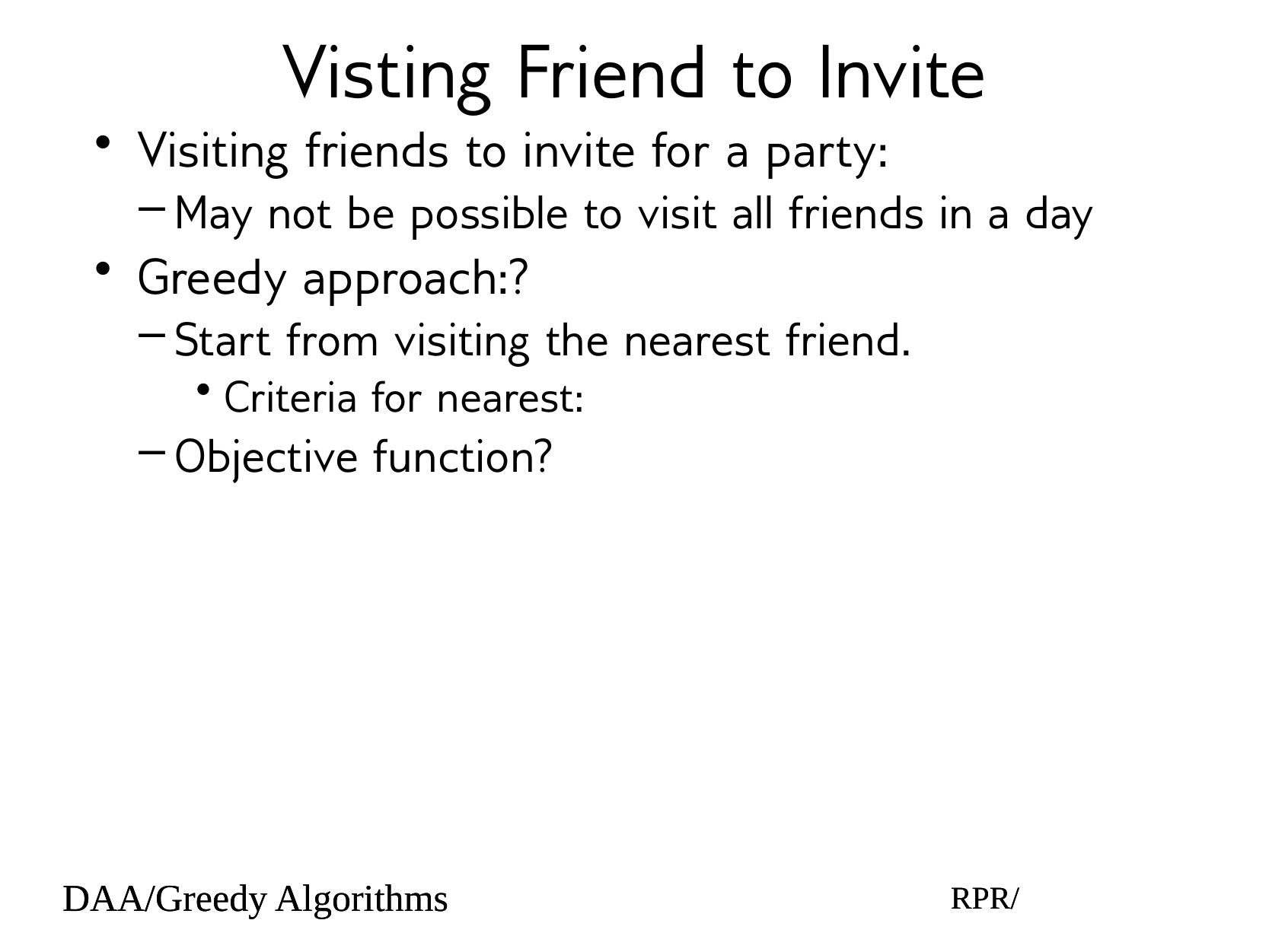

# Visting Friend to Invite
Visiting friends to invite for a party:
May not be possible to visit all friends in a day
Greedy approach:?
Start from visiting the nearest friend.
Criteria for nearest:
Objective function?
DAA/Greedy Algorithms
RPR/
6